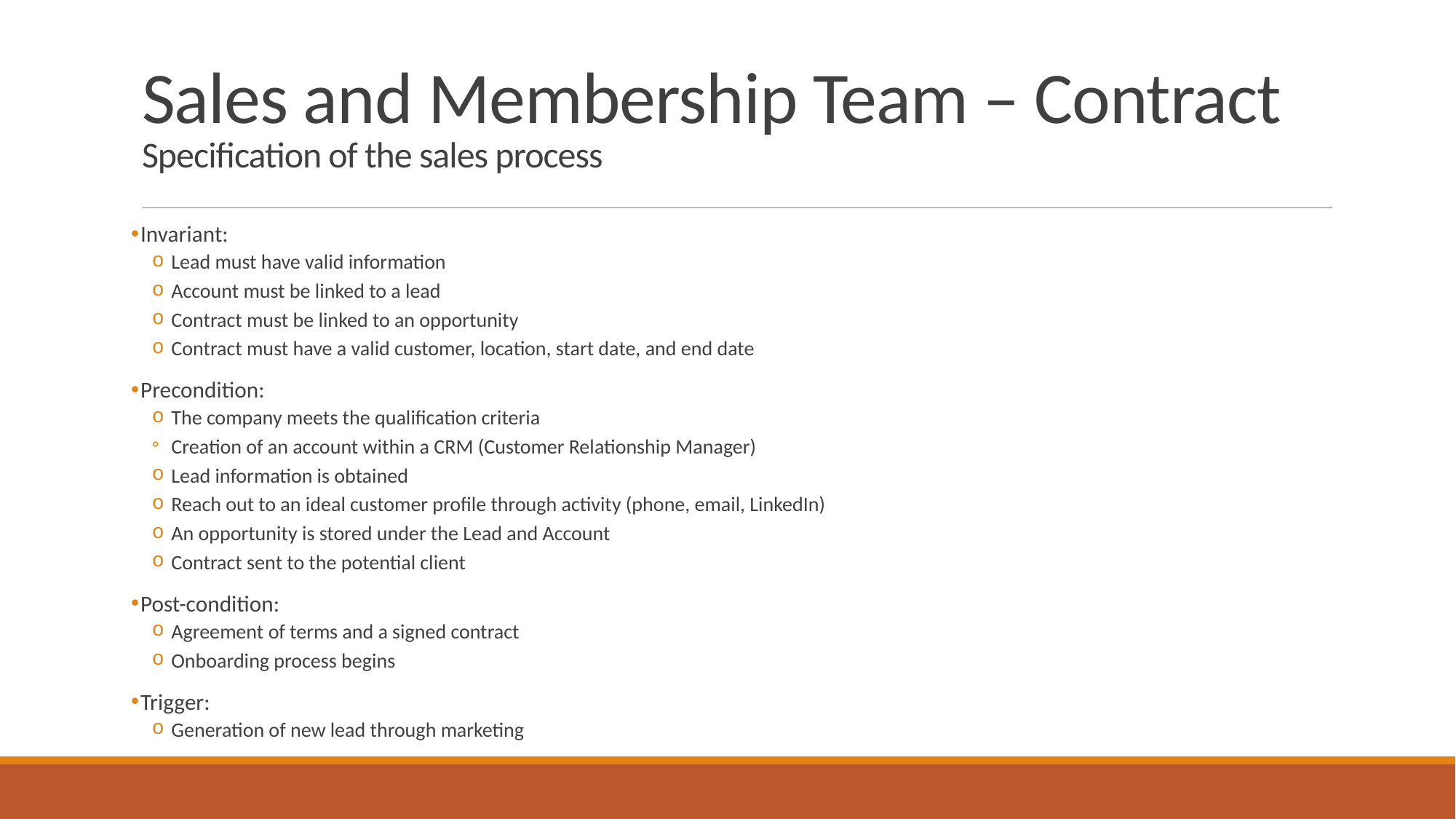

# Sales and Membership Team – Contract Specification of the sales process
Invariant:
Lead must have valid information
Account must be linked to a lead
Contract must be linked to an opportunity
Contract must have a valid customer, location, start date, and end date
Precondition:
The company meets the qualification criteria
Creation of an account within a CRM (Customer Relationship Manager)
Lead information is obtained
Reach out to an ideal customer profile through activity (phone, email, LinkedIn)
An opportunity is stored under the Lead and Account
Contract sent to the potential client
Post-condition:
Agreement of terms and a signed contract
Onboarding process begins
Trigger:
Generation of new lead through marketing